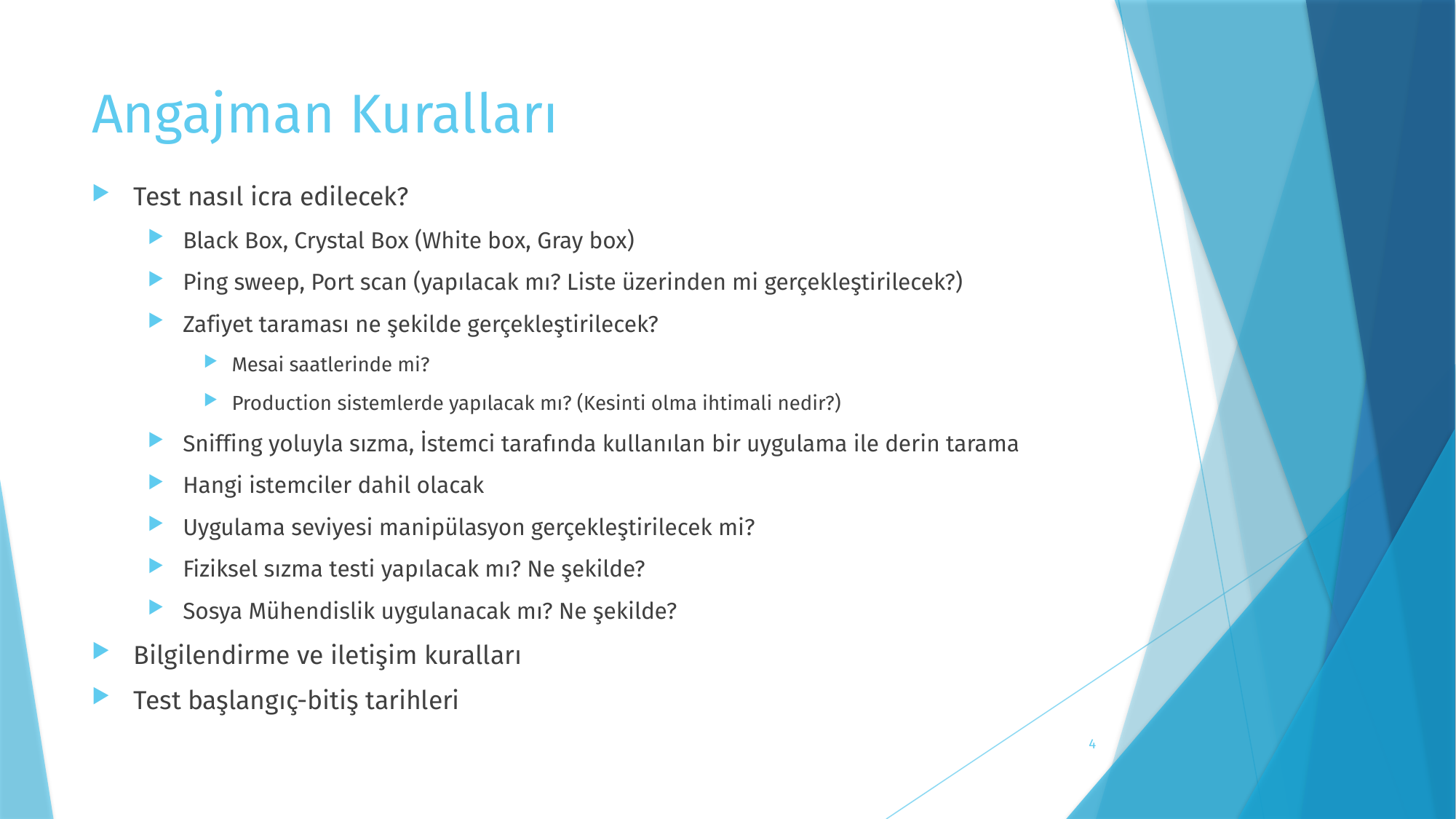

# Angajman Kuralları
Test nasıl icra edilecek?
Black Box, Crystal Box (White box, Gray box)
Ping sweep, Port scan (yapılacak mı? Liste üzerinden mi gerçekleştirilecek?)
Zafiyet taraması ne şekilde gerçekleştirilecek?
Mesai saatlerinde mi?
Production sistemlerde yapılacak mı? (Kesinti olma ihtimali nedir?)
Sniffing yoluyla sızma, İstemci tarafında kullanılan bir uygulama ile derin tarama
Hangi istemciler dahil olacak
Uygulama seviyesi manipülasyon gerçekleştirilecek mi?
Fiziksel sızma testi yapılacak mı? Ne şekilde?
Sosya Mühendislik uygulanacak mı? Ne şekilde?
Bilgilendirme ve iletişim kuralları
Test başlangıç-bitiş tarihleri
4